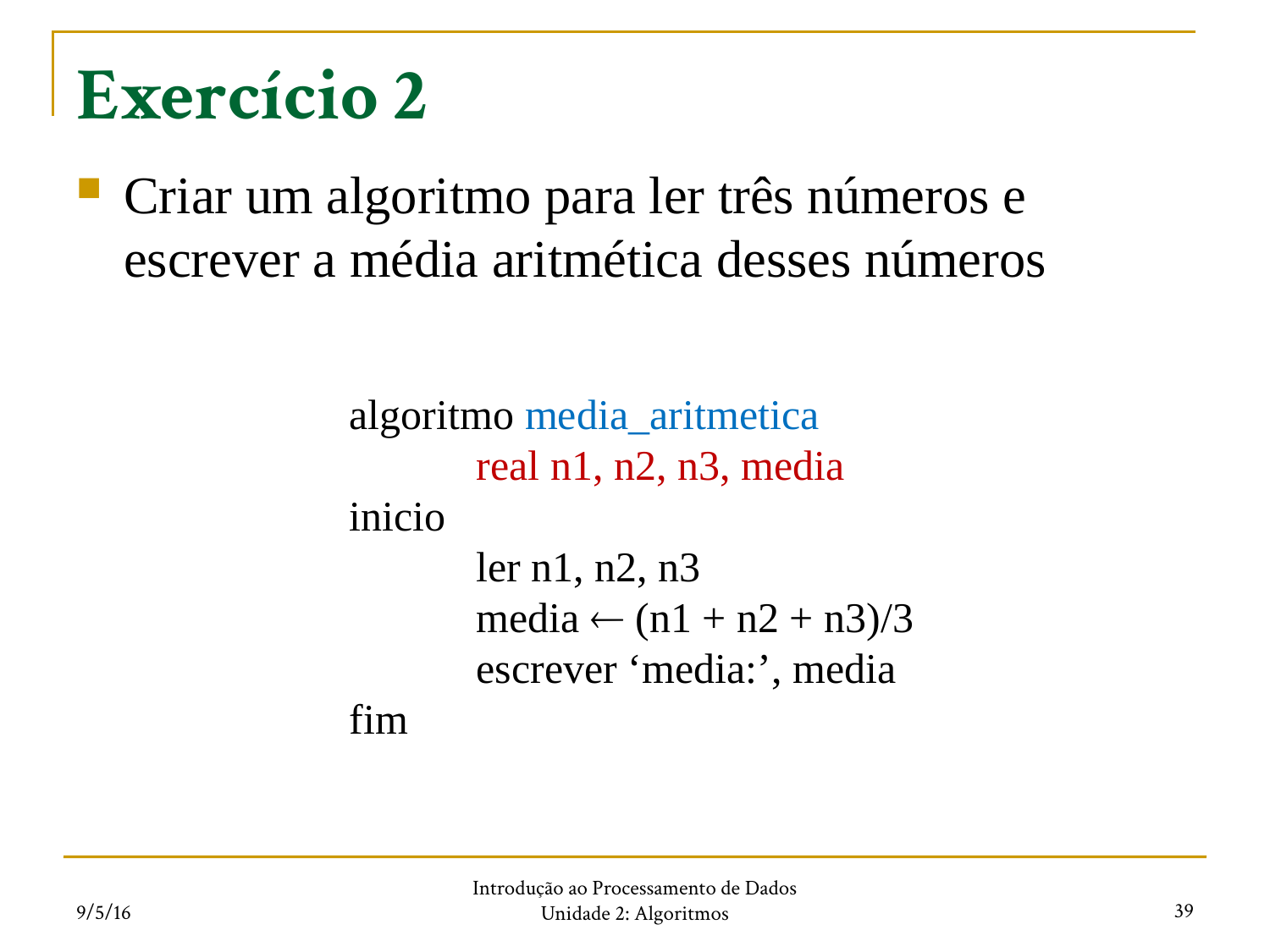

# Exercício 2
Criar um algoritmo para ler três números e escrever a média aritmética desses números
algoritmo media_aritmetica
	real n1, n2, n3, media
inicio
	ler n1, n2, n3
	media ← (n1 + n2 + n3)/3
	escrever ‘media:’, media
fim
9/5/16
39
Introdução ao Processamento de Dados
Unidade 2: Algoritmos